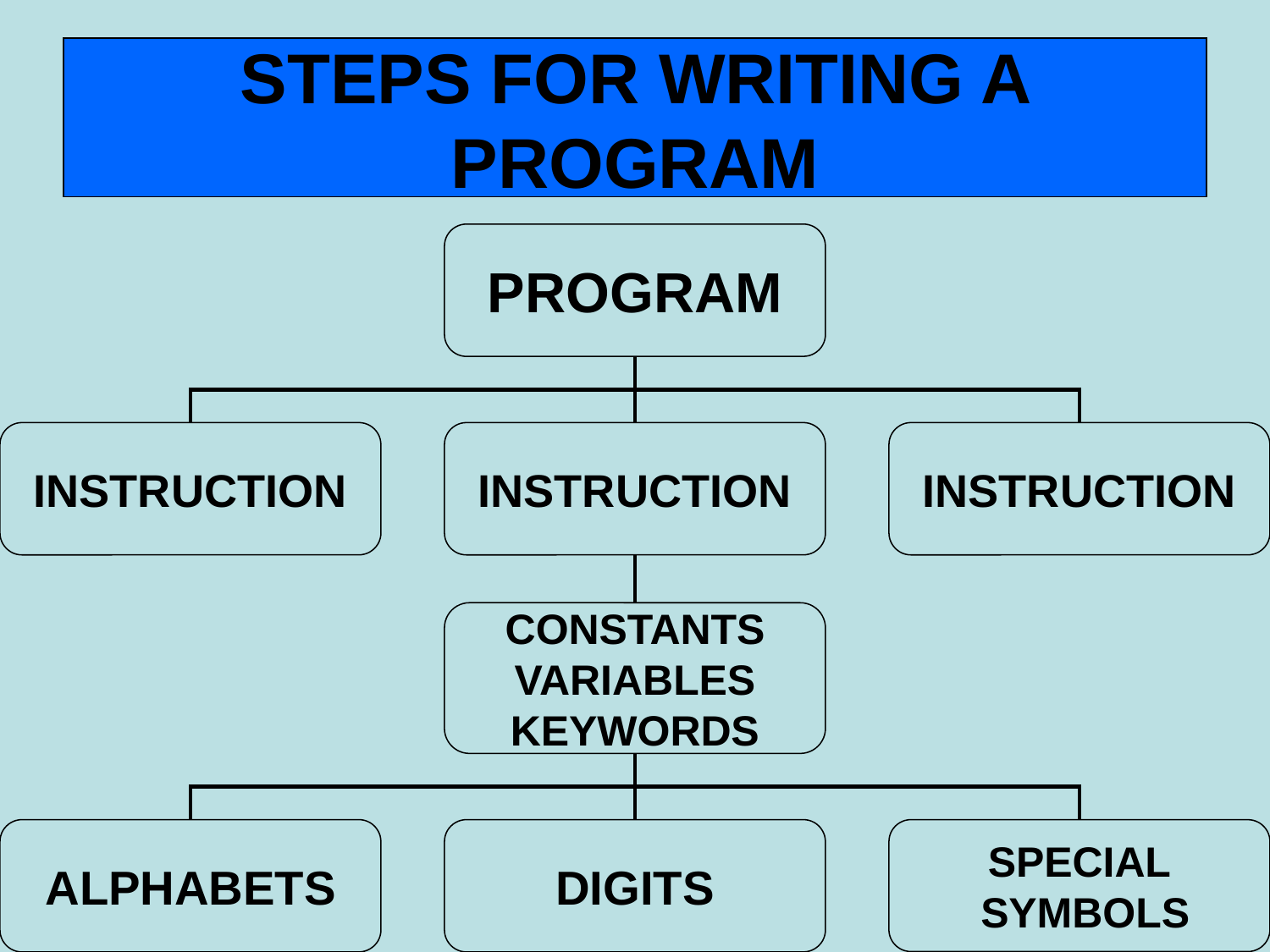

# STEPS FOR WRITING A PROGRAM
PROGRAM
INSTRUCTION
INSTRUCTION
INSTRUCTION
CONSTANTS
VARIABLES
KEYWORDS
ALPHABETS
DIGITS
SPECIAL
 SYMBOLS